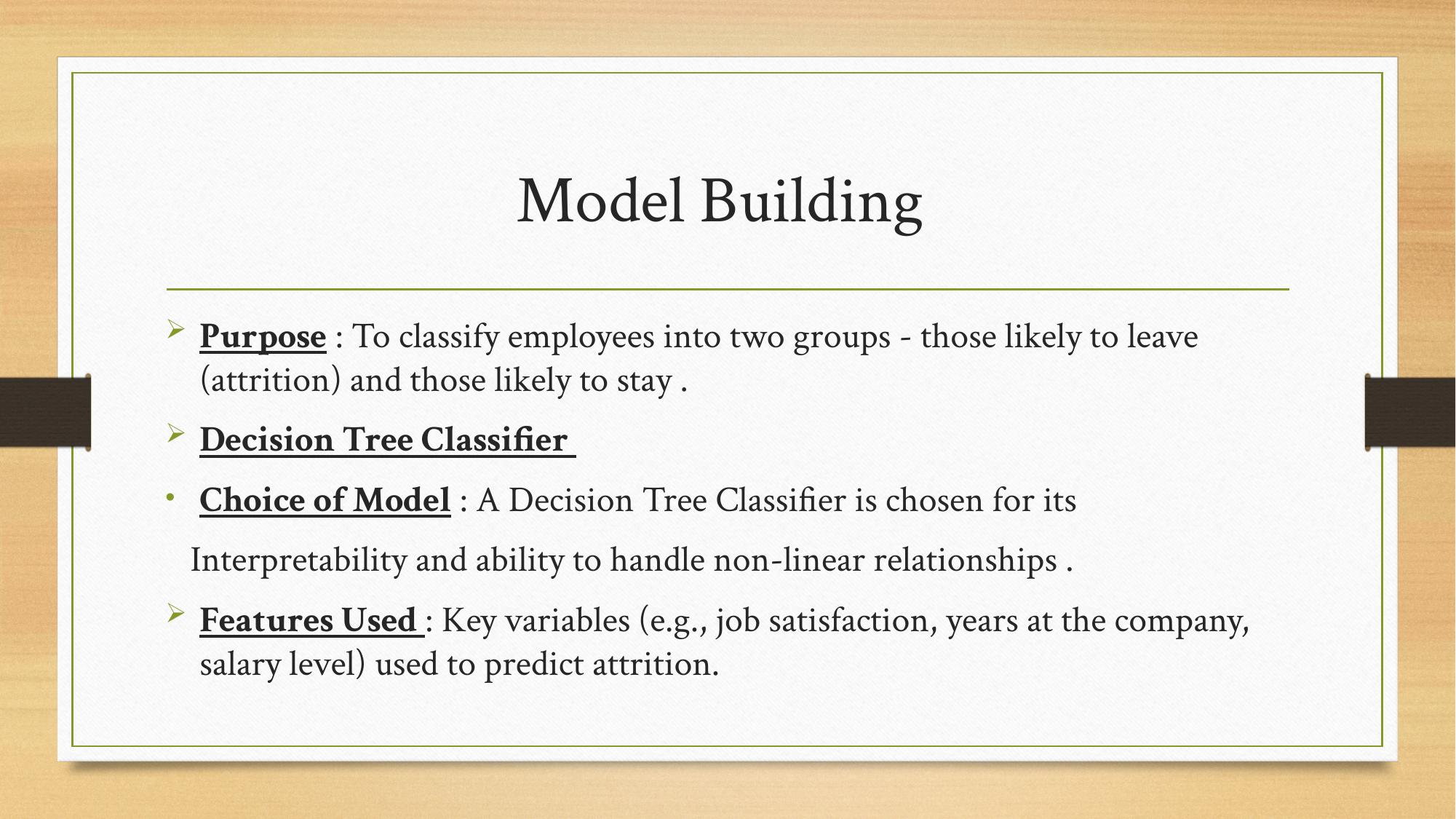

# Model Building
Purpose : To classify employees into two groups - those likely to leave (attrition) and those likely to stay .
Decision Tree Classifier
Choice of Model : A Decision Tree Classifier is chosen for its
   Interpretability and ability to handle non-linear relationships .
Features Used : Key variables (e.g., job satisfaction, years at the company, salary level) used to predict attrition.